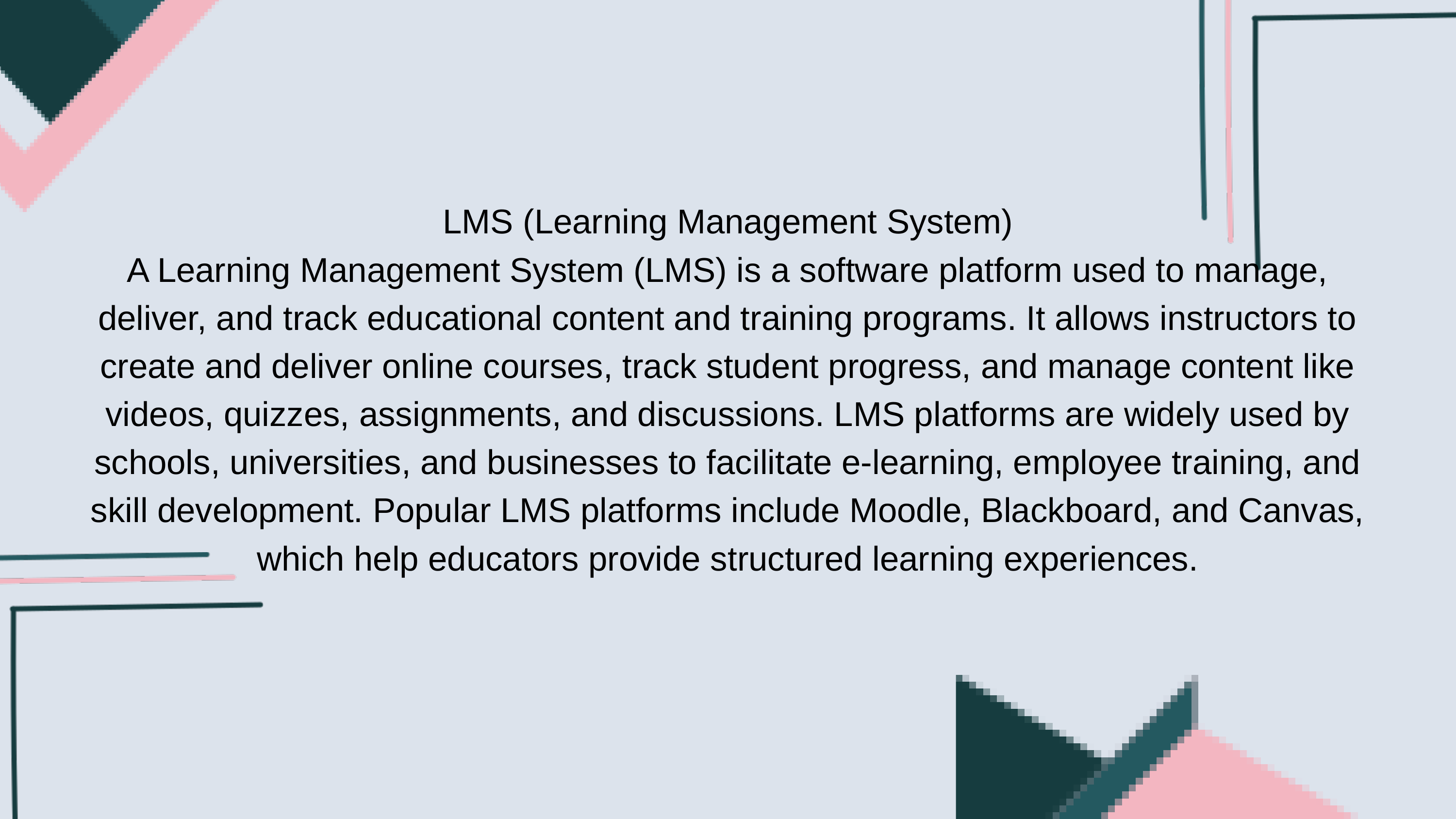

LMS (Learning Management System)
A Learning Management System (LMS) is a software platform used to manage, deliver, and track educational content and training programs. It allows instructors to create and deliver online courses, track student progress, and manage content like videos, quizzes, assignments, and discussions. LMS platforms are widely used by schools, universities, and businesses to facilitate e-learning, employee training, and skill development. Popular LMS platforms include Moodle, Blackboard, and Canvas, which help educators provide structured learning experiences.